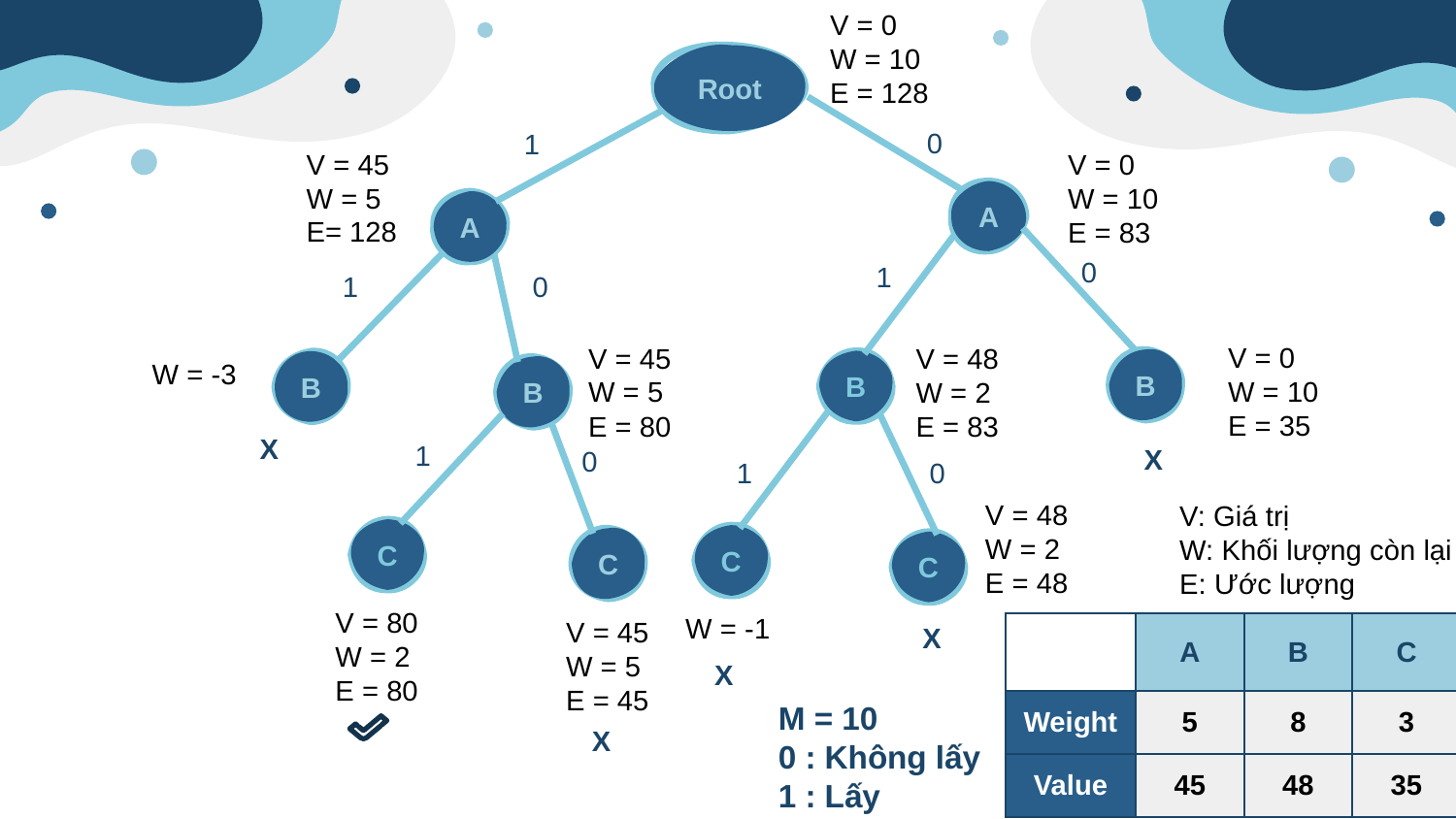

V = 0
W = 10
E = 128

Root
0
V = 0
W = 10
E = 83

A
1
V = 45
W = 5
E= 128

A
0
V = 0
W = 10
E = 35

B
1
V = 48
W = 2
E = 83

B
1
W = -3
B
0
V = 45
W = 5
E = 80

B
1
C
W = -1
1
C
V = 80
W = 2
E = 80

0
C
V = 48
W = 2
E = 48

0
C
V = 45
W = 5
E = 45

X
X
V: Giá trị
W: Khối lượng còn lại
E: Ước lượng
X
|  | A | B | C |
| --- | --- | --- | --- |
| Weight | 5 | 8 | 3 |
| Value | 45 | 48 | 35 |
X
M = 10
0 : Không lấy
1 : Lấy

X